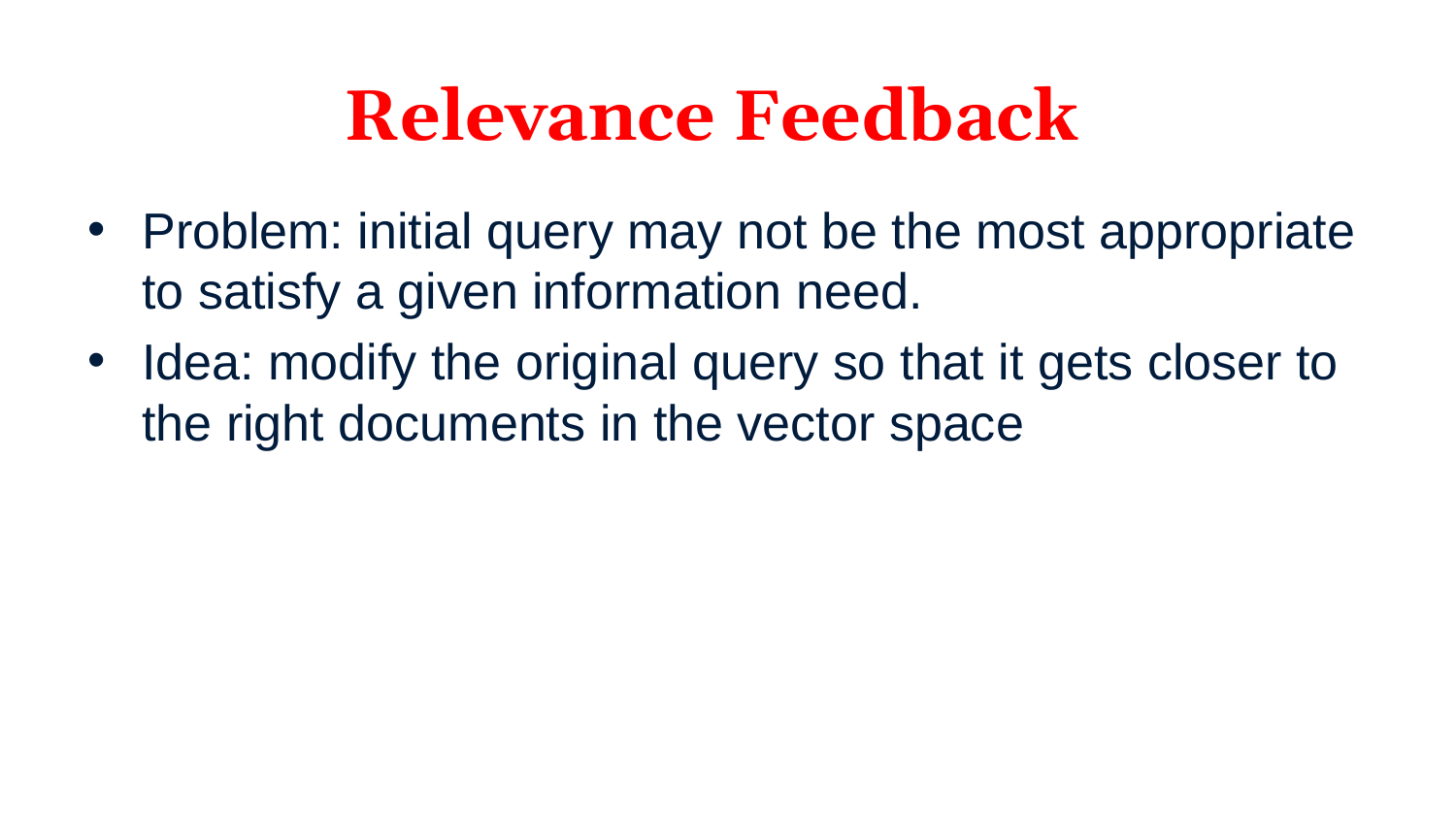

# Relevance Feedback
Problem: initial query may not be the most appropriate to satisfy a given information need.
Idea: modify the original query so that it gets closer to the right documents in the vector space